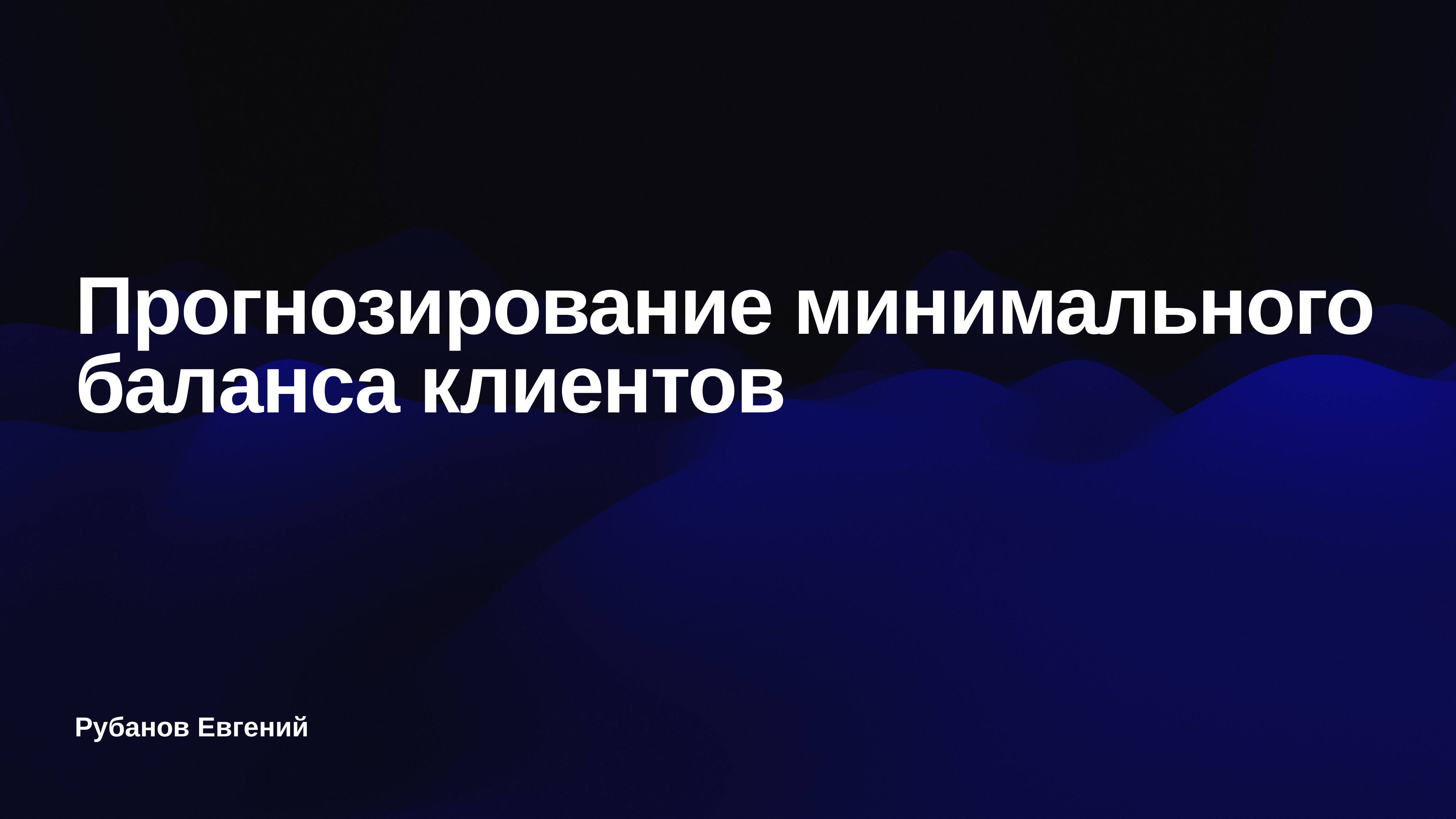

# Прогнозирование минимального баланса клиентов
Рубанов Евгений